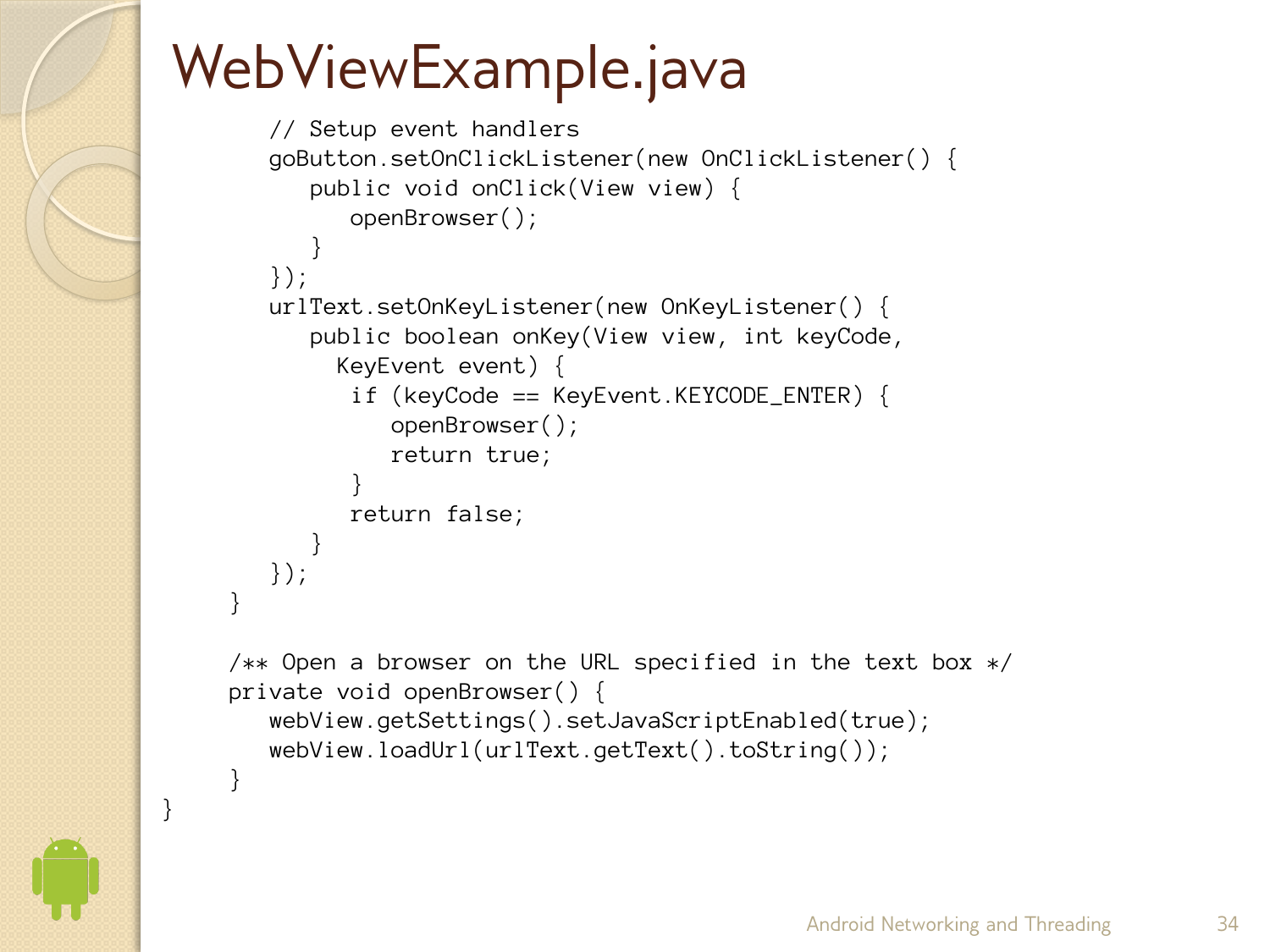

# WebViewExample.java
        // Setup event handlers
        goButton.setOnClickListener(new OnClickListener() {
           public void onClick(View view) {
              openBrowser();
           }
        });
        urlText.setOnKeyListener(new OnKeyListener() {
           public boolean onKey(View view, int keyCode,
             KeyEvent event) {
              if (keyCode == KeyEvent.KEYCODE_ENTER) {
                 openBrowser();
                 return true;
              }
              return false;
           }
        });
     }

     /** Open a browser on the URL specified in the text box */
     private void openBrowser() {
        webView.getSettings().setJavaScriptEnabled(true);
        webView.loadUrl(urlText.getText().toString());
     }
}
Android Networking and Threading
34